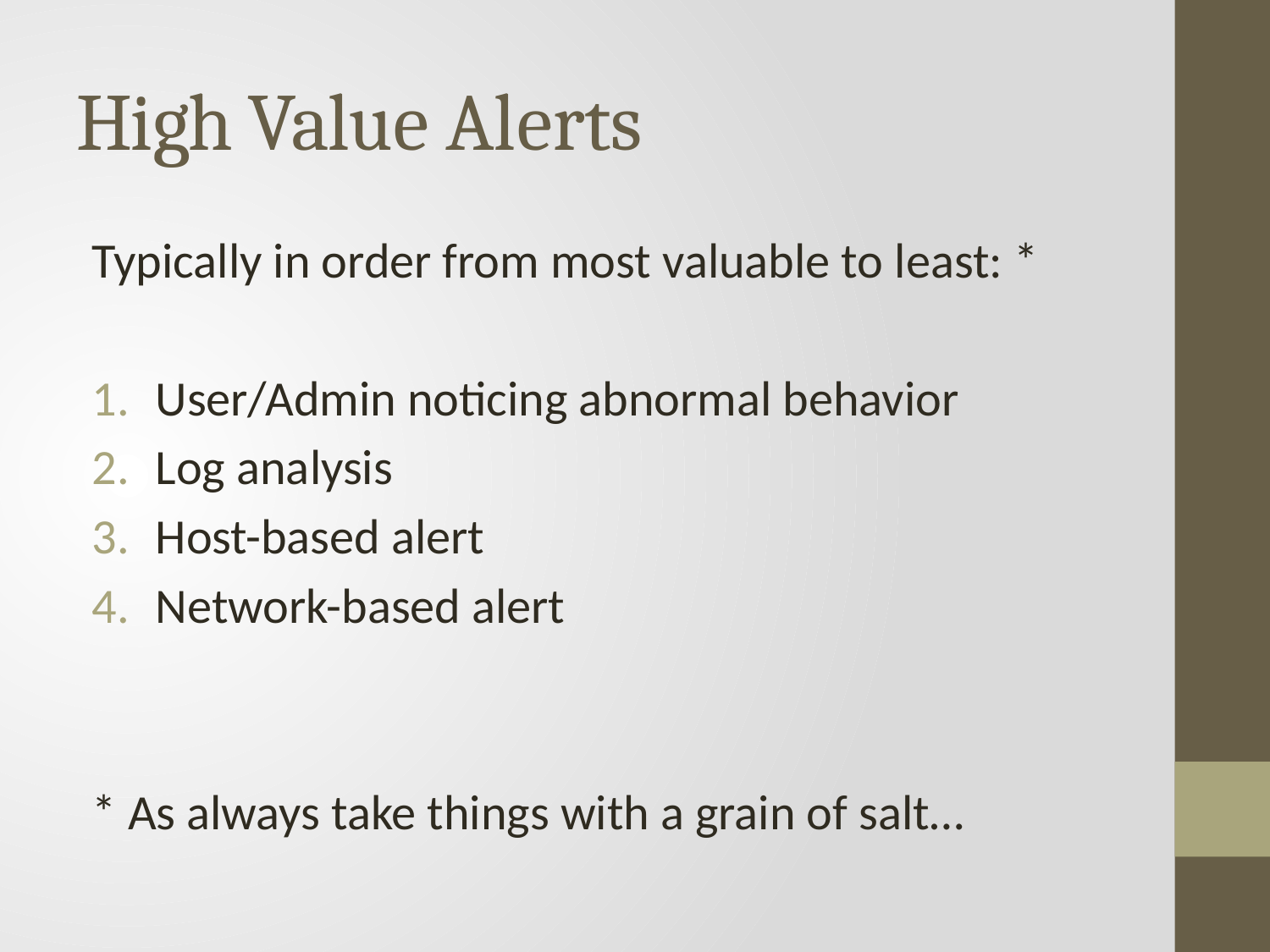

# High Value Alerts
Typically in order from most valuable to least: *

User/Admin noticing abnormal behavior
Log analysis
Host-based alert
Network-based alert

* As always take things with a grain of salt…